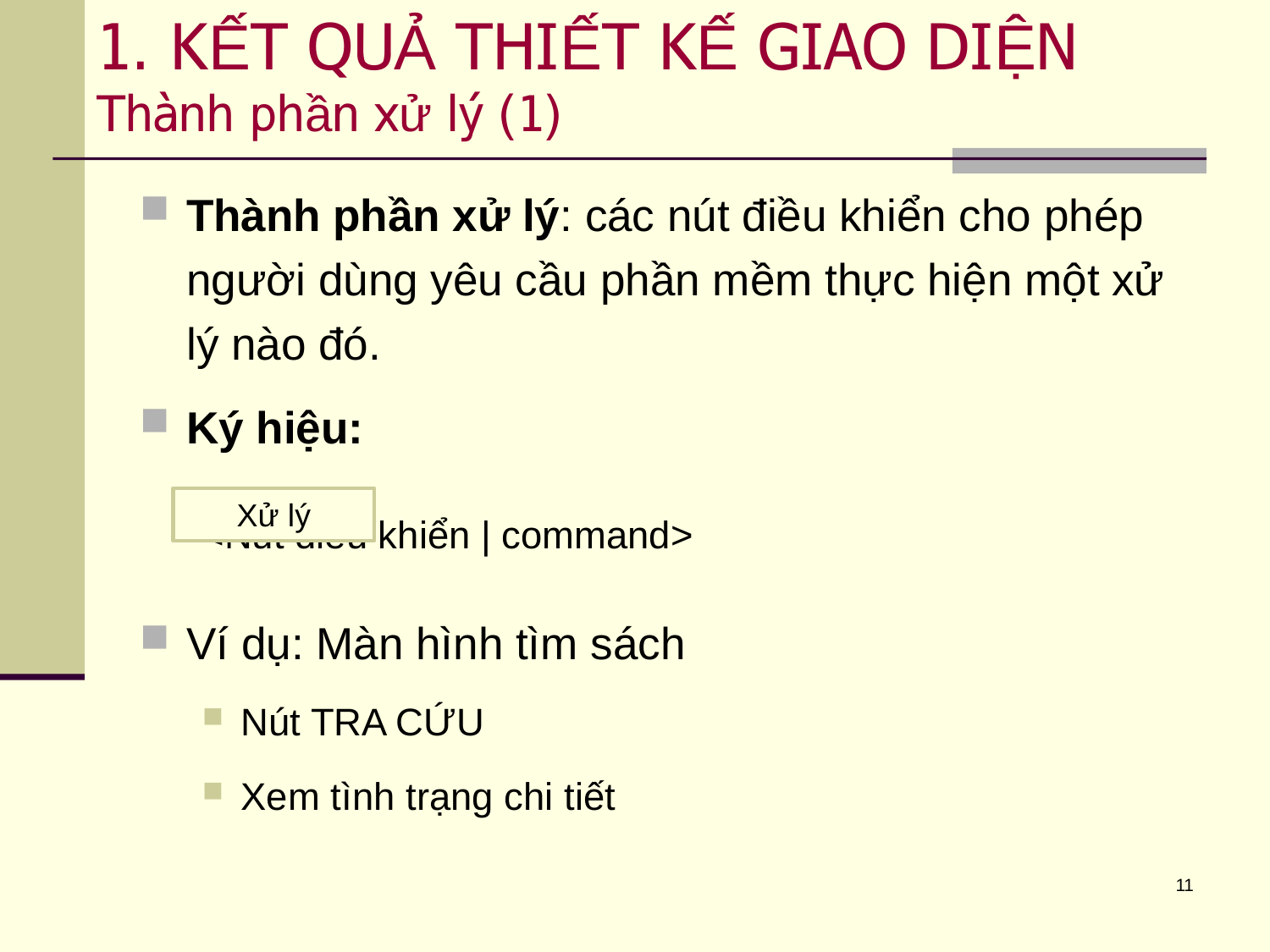

# 1. KẾT QUẢ THIẾT KẾ GIAO DIỆN Thành phần xử lý (1)
Thành phần xử lý: các nút điều khiển cho phép người dùng yêu cầu phần mềm thực hiện một xử lý nào đó.
Ký hiệu:
			<Nút điều khiển | command>
Ví dụ: Màn hình tìm sách
Nút TRA CỨU
Xem tình trạng chi tiết
Xử lý
11